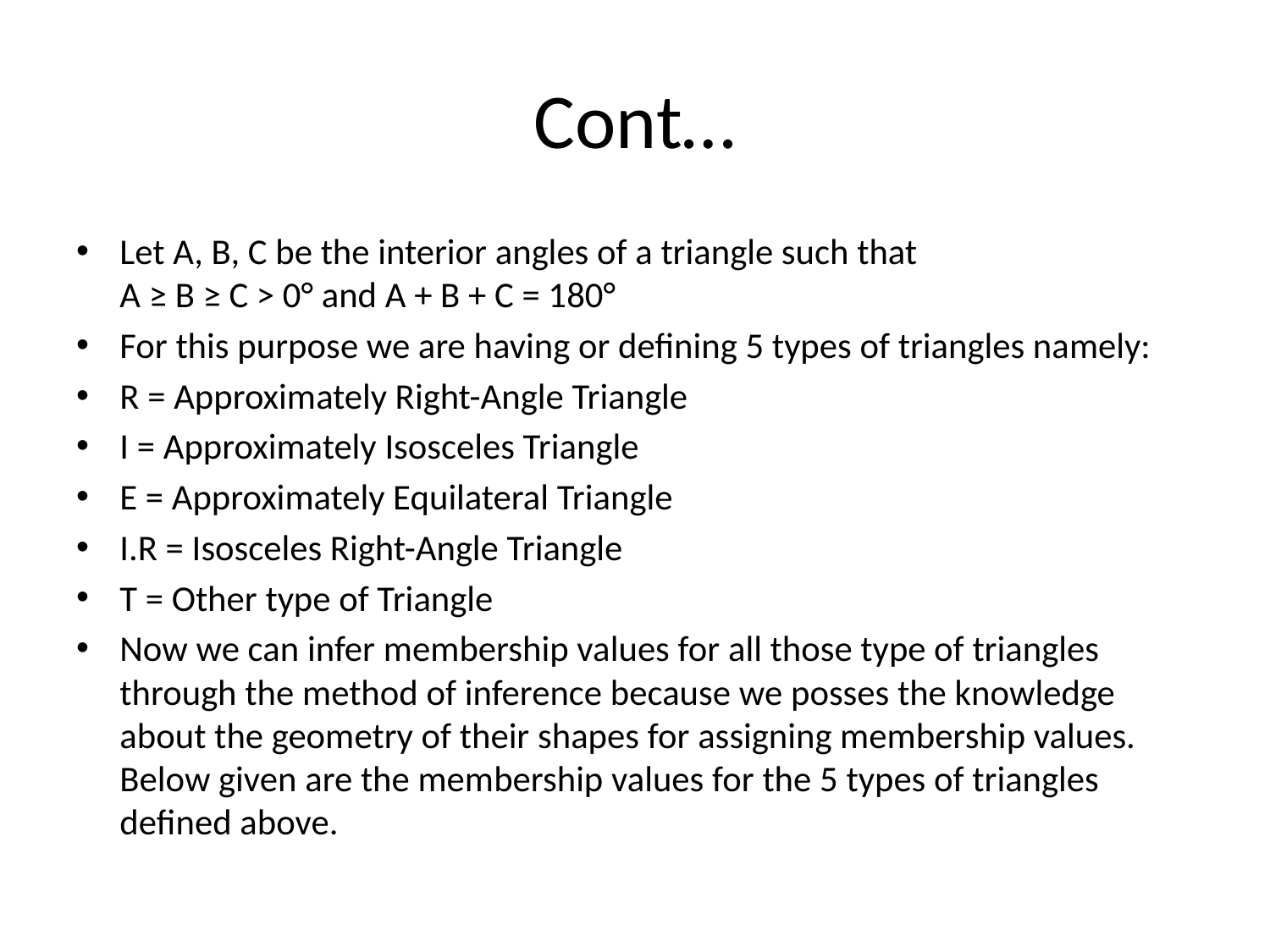

# Cont…
Let A, B, C be the interior angles of a triangle such that 
A ≥ B ≥ C > 0° and A + B + C = 180°
For this purpose we are having or defining 5 types of triangles namely:
R = Approximately Right-Angle Triangle
I = Approximately Isosceles Triangle
E = Approximately Equilateral Triangle
I.R = Isosceles Right-Angle Triangle
T = Other type of Triangle
Now we can infer membership values for all those type of triangles through the method of inference because we posses the knowledge about the geometry of their shapes for assigning membership values. Below given are the membership values for the 5 types of triangles defined above.